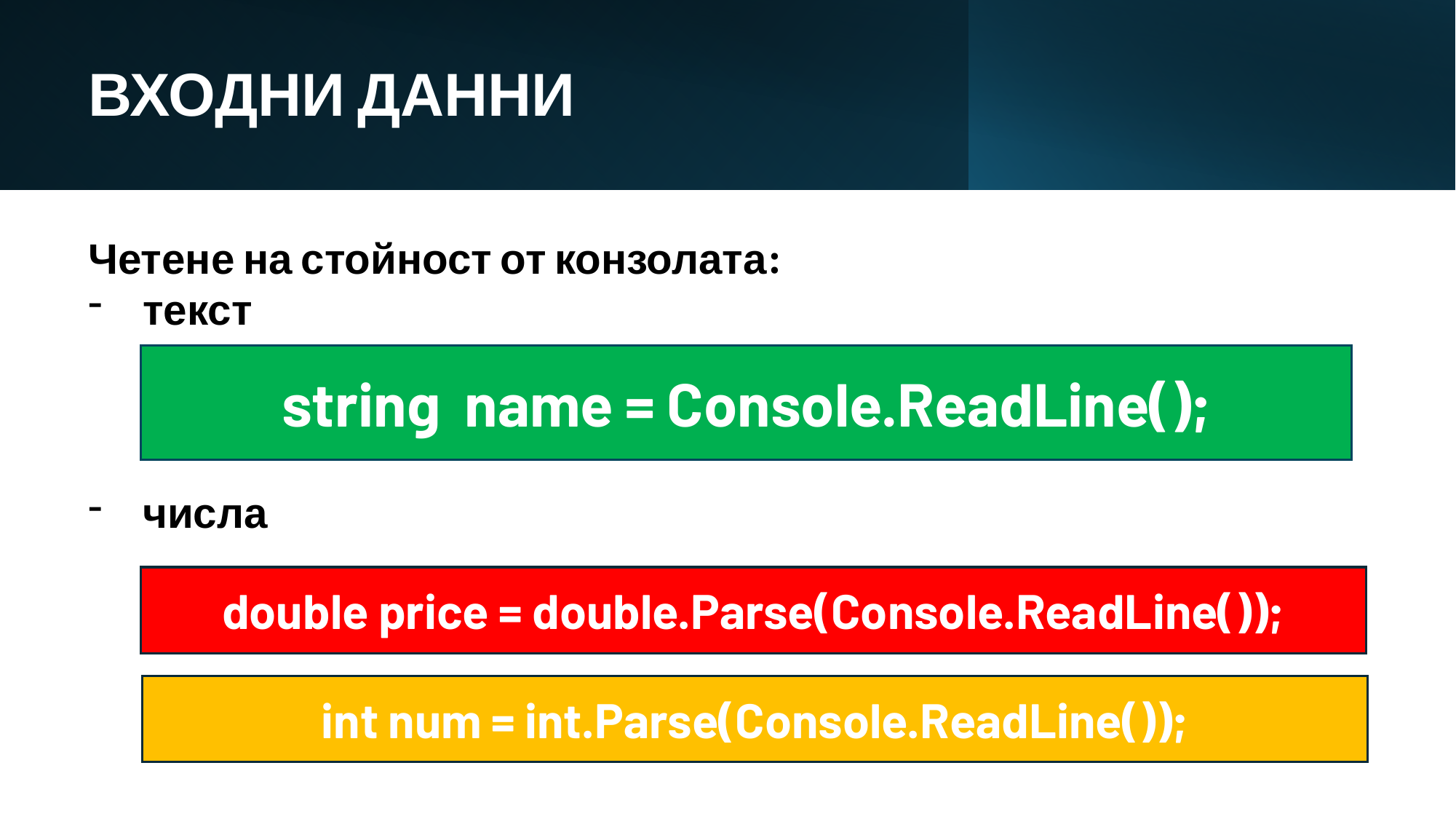

# ВХОДНИ ДАННИ
Четене на стойност от конзолата:
текст

числа

string  name = Console.ReadLine();
double price = double.Parse(Console.ReadLine());
int num = int.Parse(Console.ReadLine());